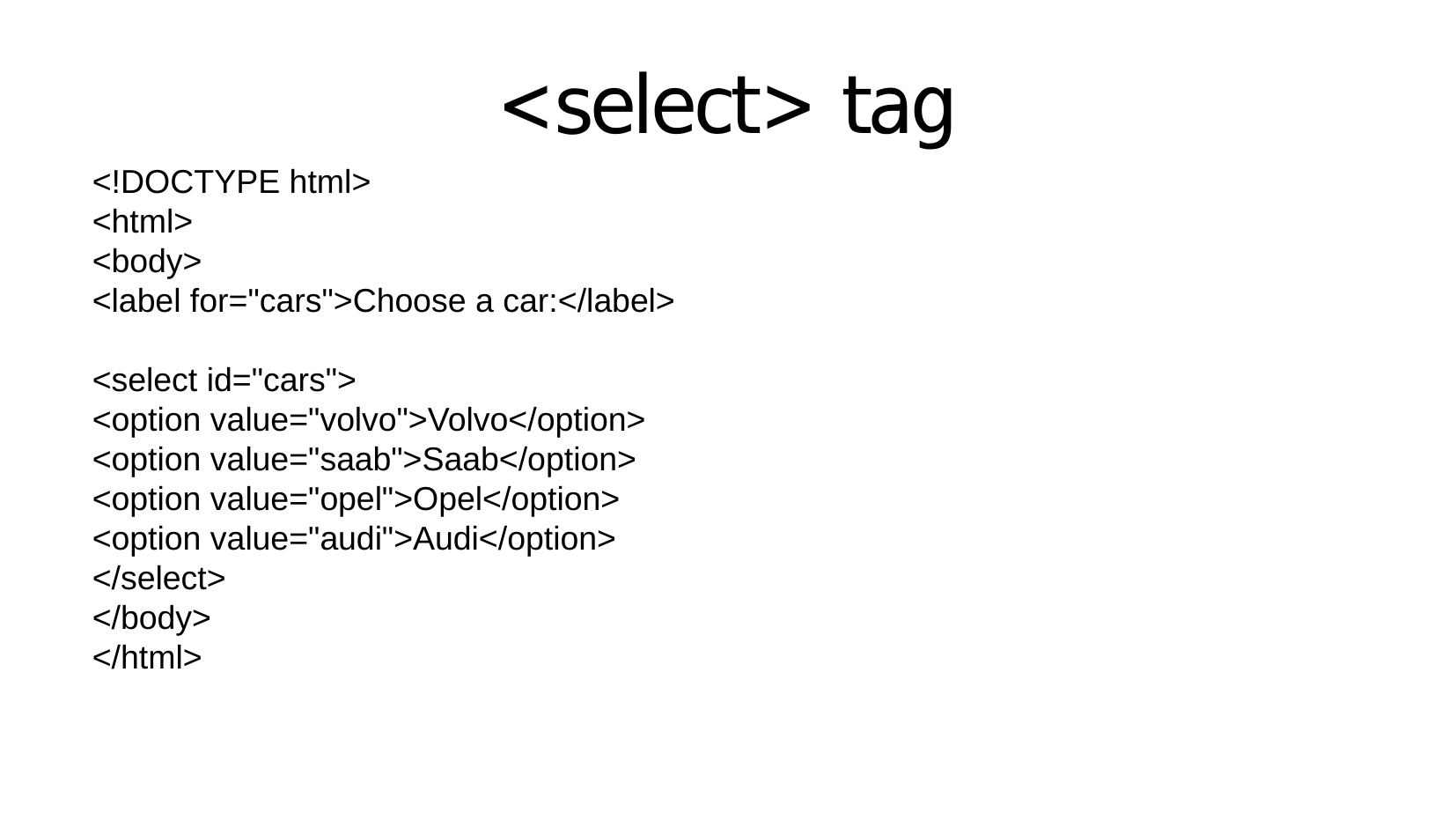

<select> tag
<!DOCTYPE html>
<html>
<body>
<label for="cars">Choose a car:</label>

<select id="cars">
<option value="volvo">Volvo</option>
<option value="saab">Saab</option>
<option value="opel">Opel</option>
<option value="audi">Audi</option>
</select>
</body>
</html>